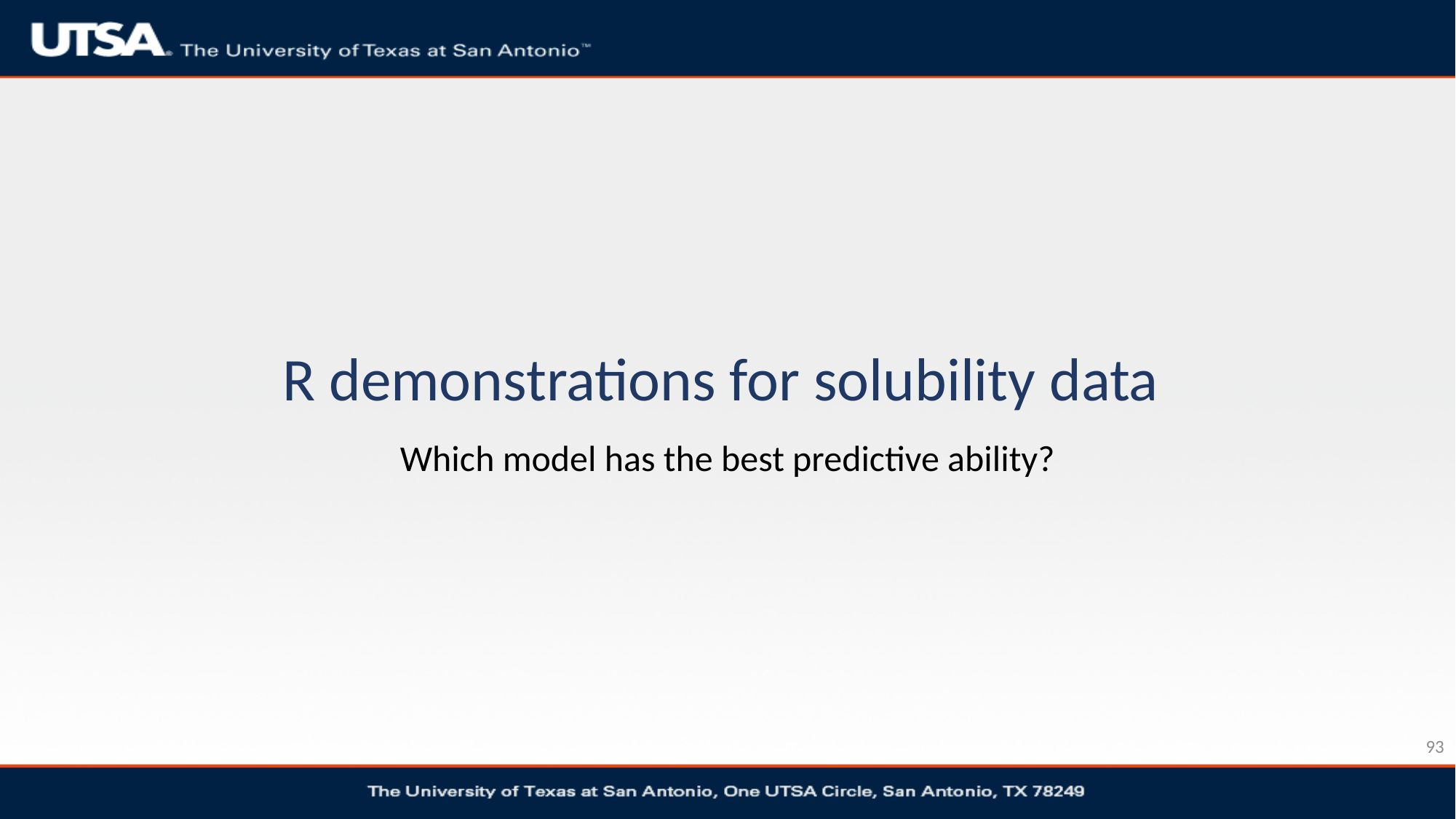

# R demonstrations for solubility data
Which model has the best predictive ability?
93